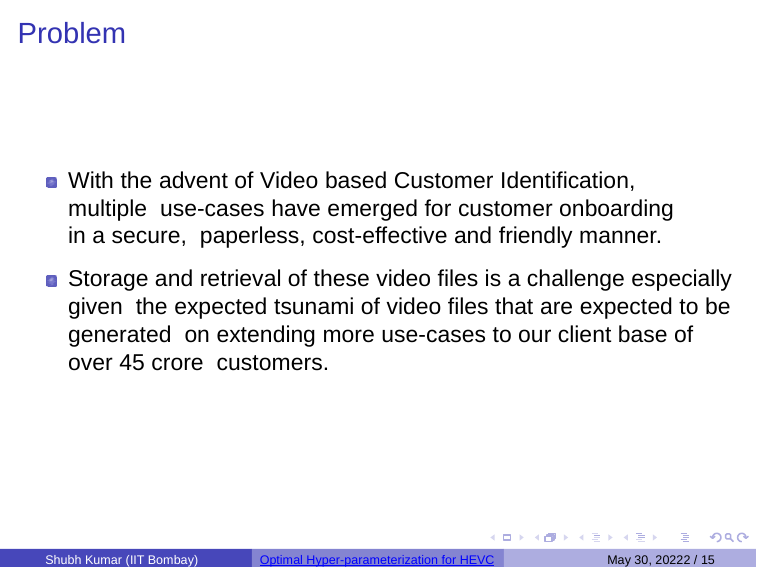

# Problem
With the advent of Video based Customer Identification, multiple  use-cases have emerged for customer onboarding in a secure,  paperless, cost-effective and friendly manner.
Storage and retrieval of these video files is a challenge especially given  the expected tsunami of video files that are expected to be generated  on extending more use-cases to our client base of over 45 crore  customers.

Shubh Kumar (IIT Bombay)
Optimal Hyper-parameterization for HEVC
May 30, 20222 / 15